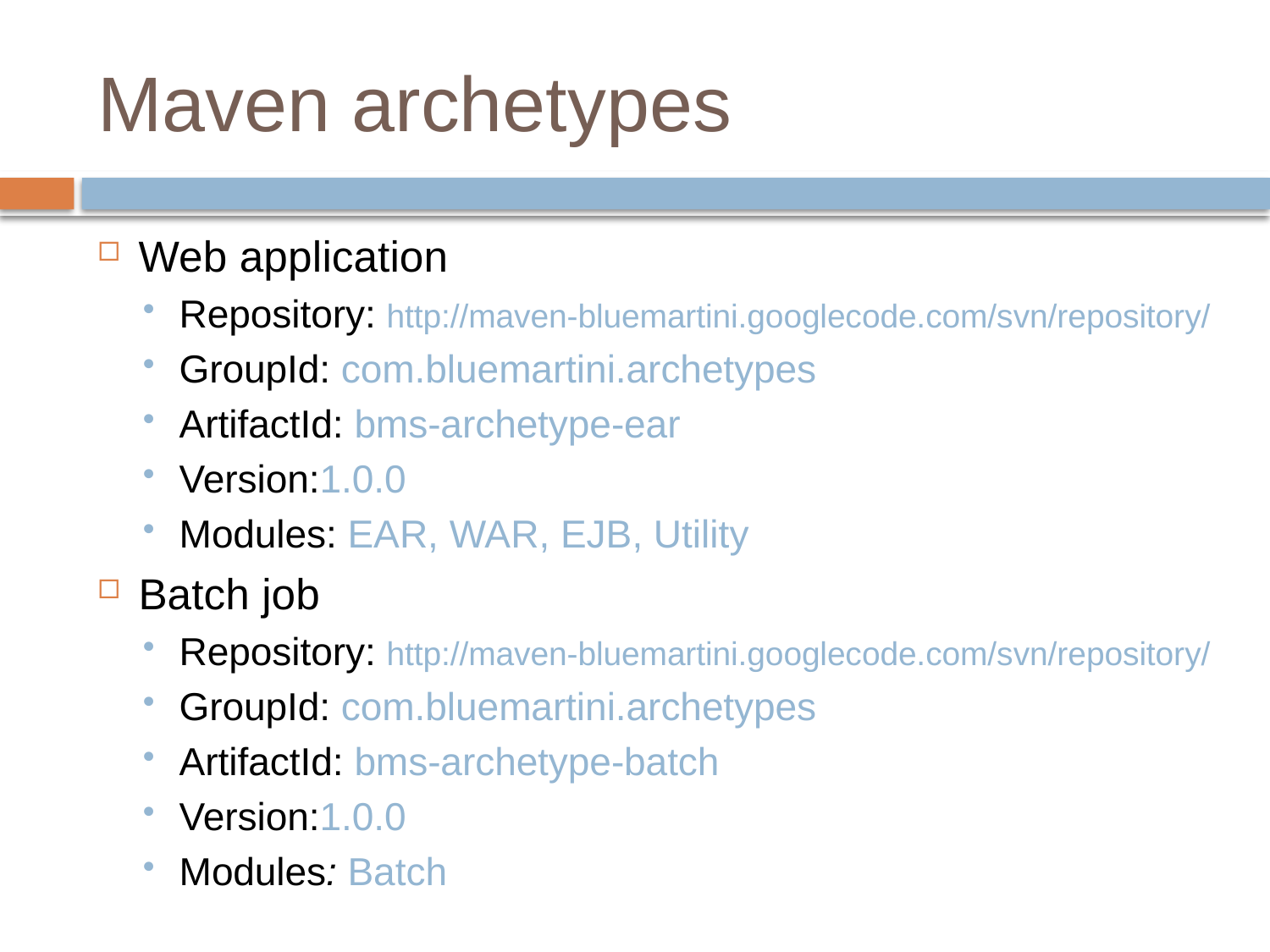

# Maven archetypes
Web application
Repository: http://maven-bluemartini.googlecode.com/svn/repository/
GroupId: com.bluemartini.archetypes
ArtifactId: bms-archetype-ear
Version:1.0.0
Modules: EAR, WAR, EJB, Utility
Batch job
Repository: http://maven-bluemartini.googlecode.com/svn/repository/
GroupId: com.bluemartini.archetypes
ArtifactId: bms-archetype-batch
Version:1.0.0
Modules: Batch